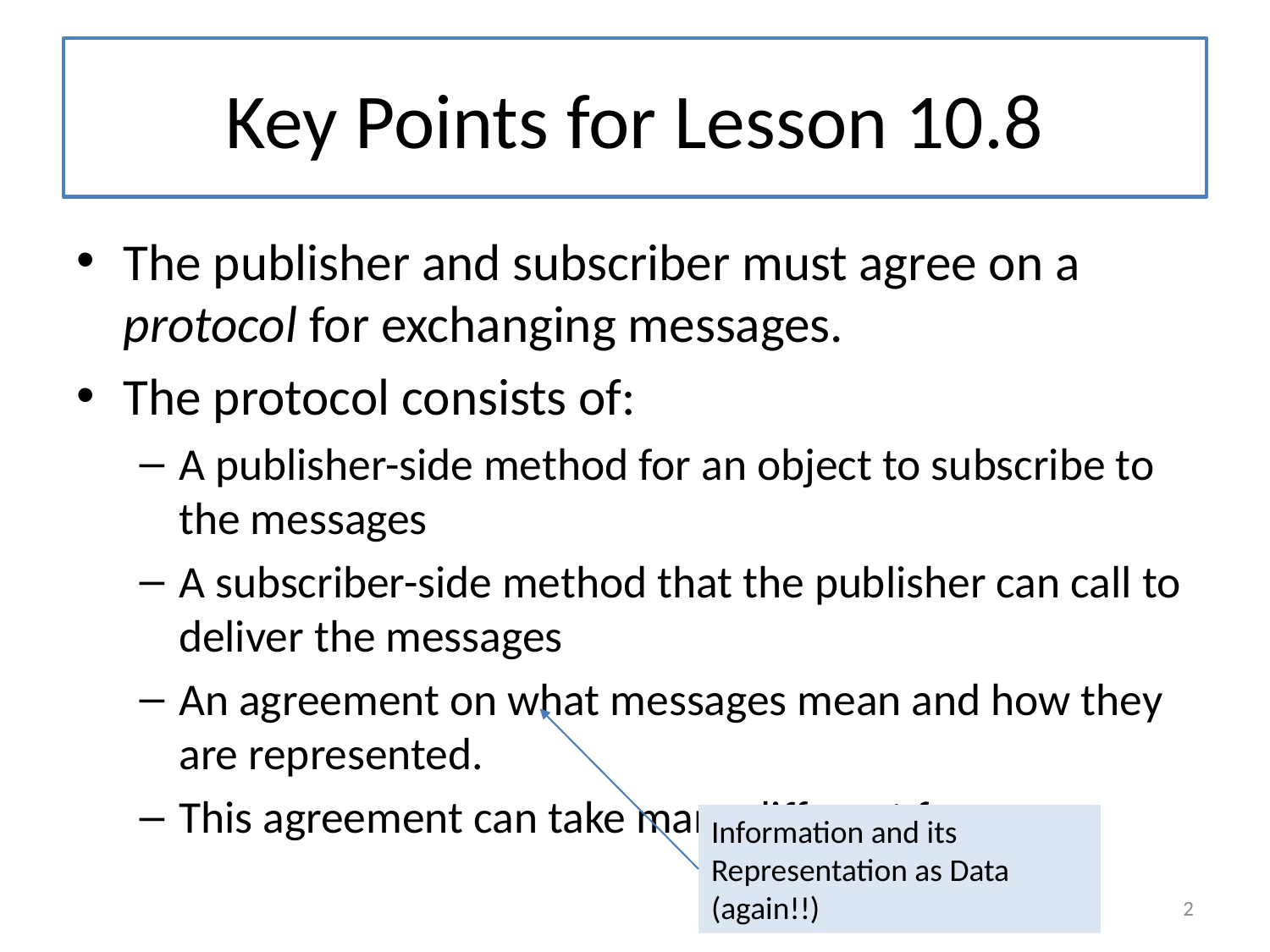

# Key Points for Lesson 10.8
The publisher and subscriber must agree on a protocol for exchanging messages.
The protocol consists of:
A publisher-side method for an object to subscribe to the messages
A subscriber-side method that the publisher can call to deliver the messages
An agreement on what messages mean and how they are represented.
This agreement can take many different forms.
Information and its Representation as Data (again!!)
2